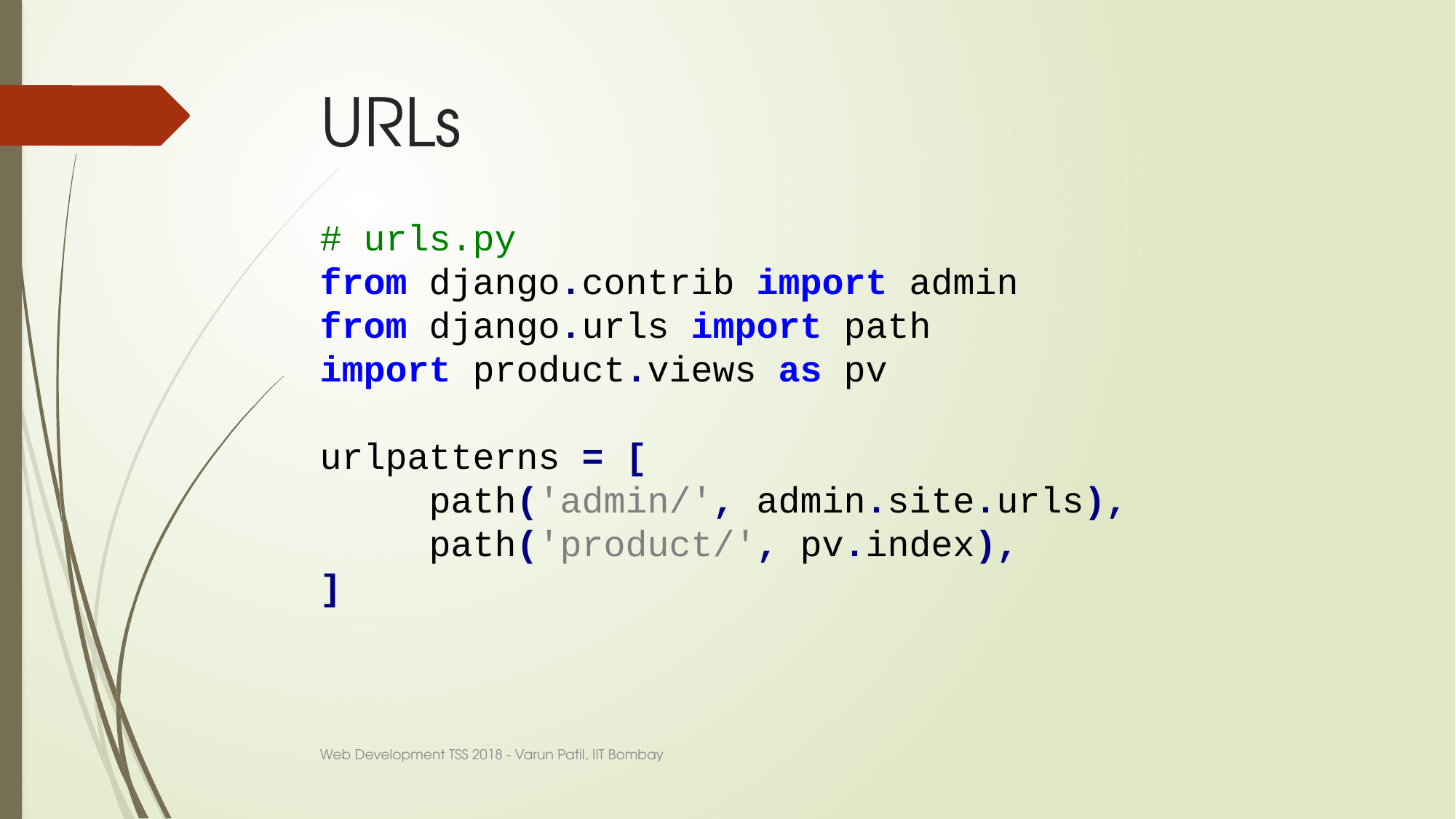

# URLs
# urls.py
from django.contrib import admin
from django.urls import path
import product.views as pv

urlpatterns = [
	path('admin/', admin.site.urls),
	path('product/', pv.index),
]
Web Development TSS 2018 - Varun Patil, IIT Bombay